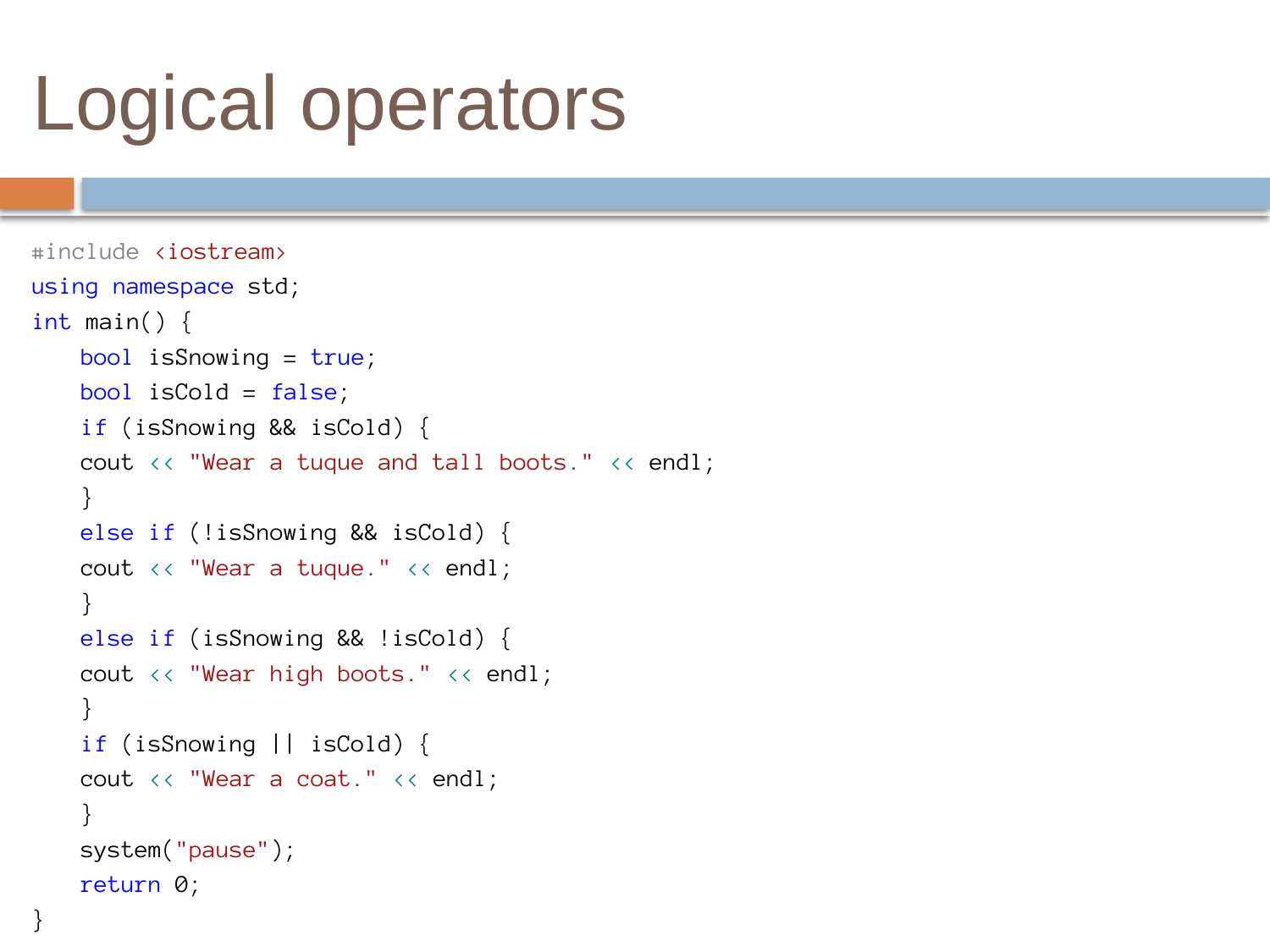

# Logical operators
#include <iostream>
using namespace std;
int main() {
	bool isSnowing = true;
	bool isCold = false;
	if (isSnowing && isCold) {
		cout << "Wear a tuque and tall boots." << endl;
	}
	else if (!isSnowing && isCold) {
		cout << "Wear a tuque." << endl;
	}
	else if (isSnowing && !isCold) {
		cout << "Wear high boots." << endl;
	}
	if (isSnowing || isCold) {
		cout << "Wear a coat." << endl;
	}
	system("pause");
	return 0;
}